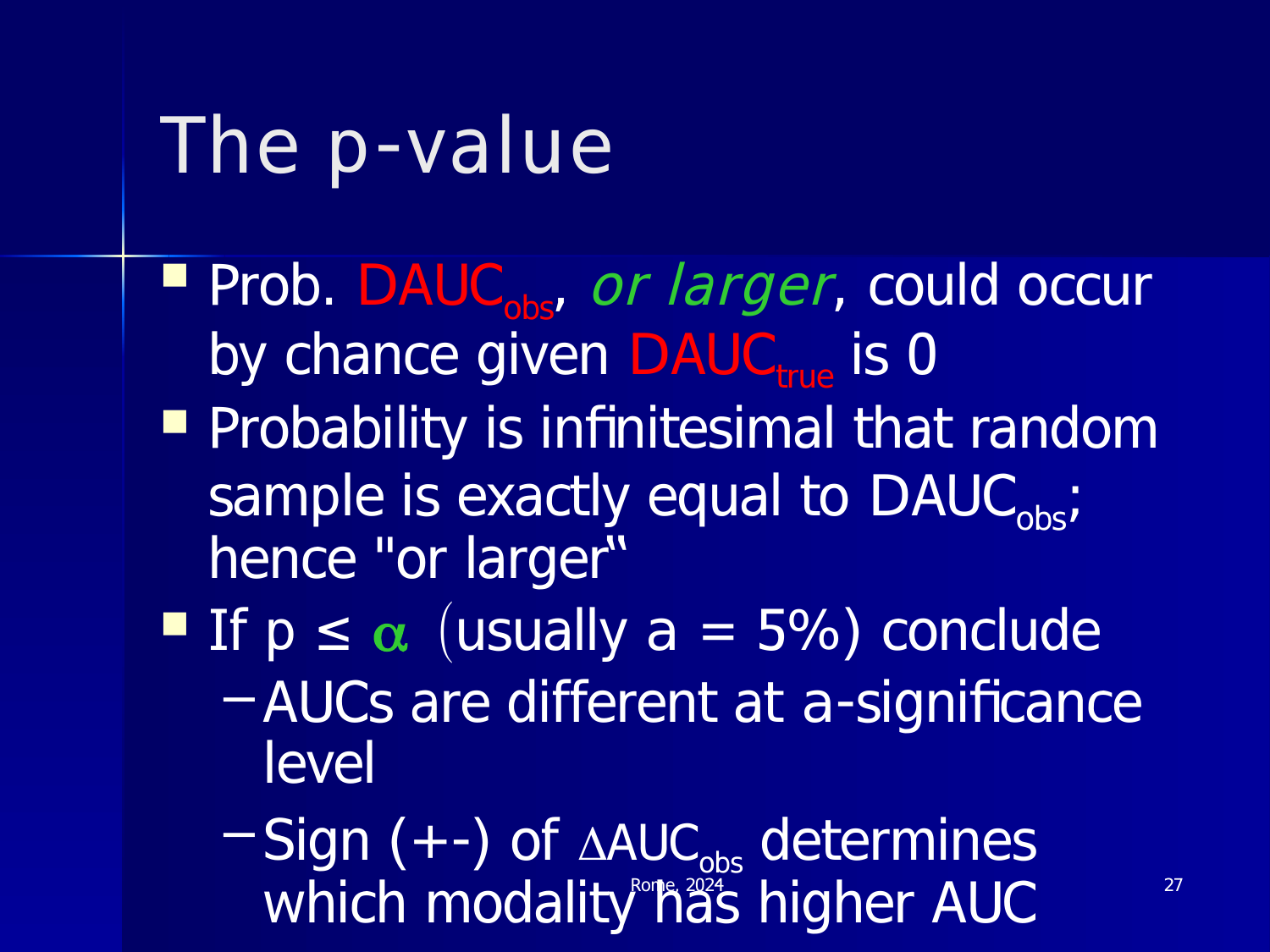

# The p-value
Prob. ΔAUCobs, or larger, could occur by chance given ΔAUCtrue is 0
Probability is infinitesimal that random sample is exactly equal to ΔAUCobs; hence "or larger“
If p ≤ α (usually α = 5%) conclude
AUCs are different at α-significance level
Sign (+-) of ΔAUCobs determines which modality has higher AUC
Rome, 2024
27